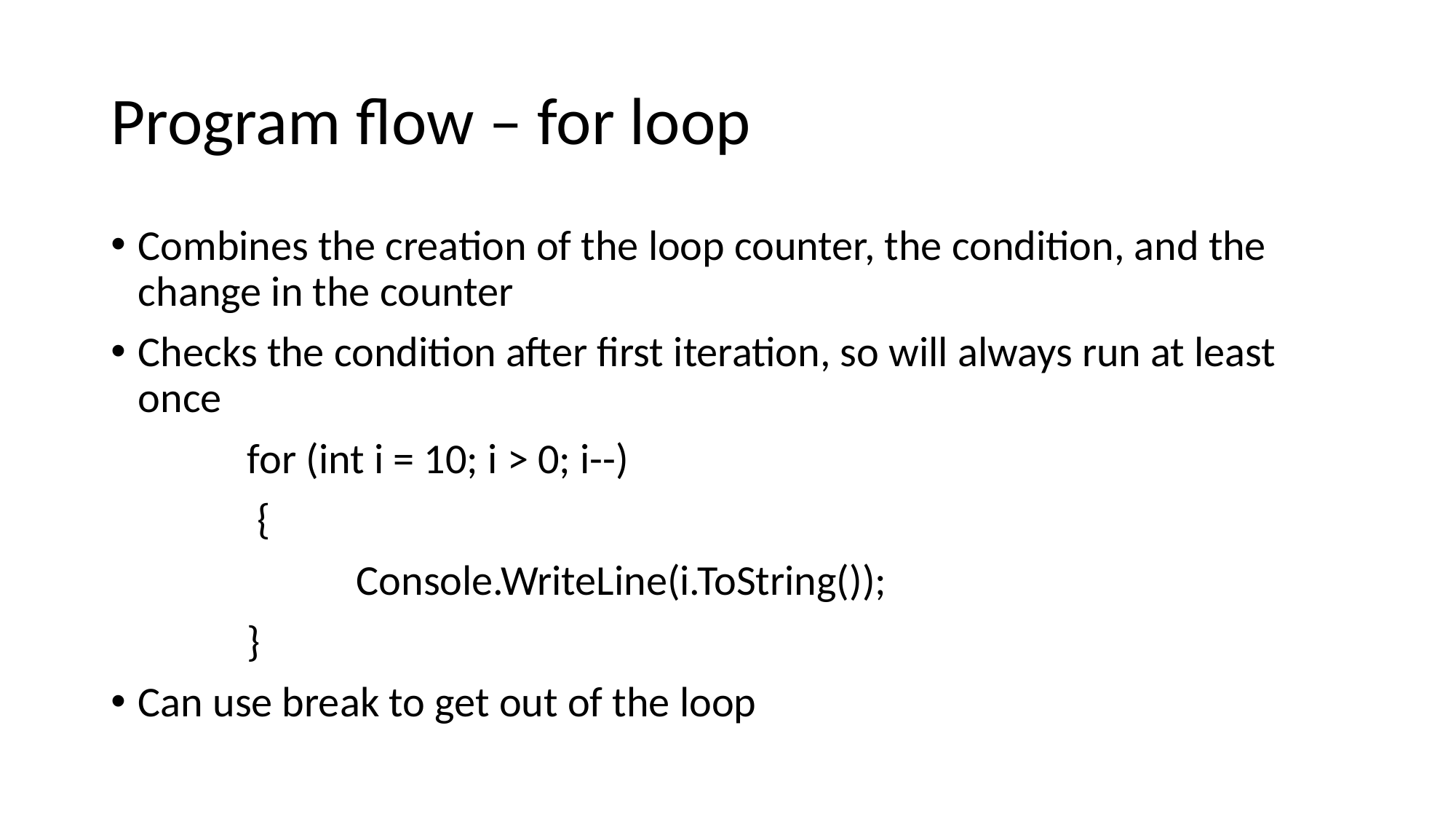

# Program flow – for loop
Combines the creation of the loop counter, the condition, and the change in the counter
Checks the condition after first iteration, so will always run at least once
		for (int i = 10; i > 0; i--)
		 {
			Console.WriteLine(i.ToString());
		}
Can use break to get out of the loop